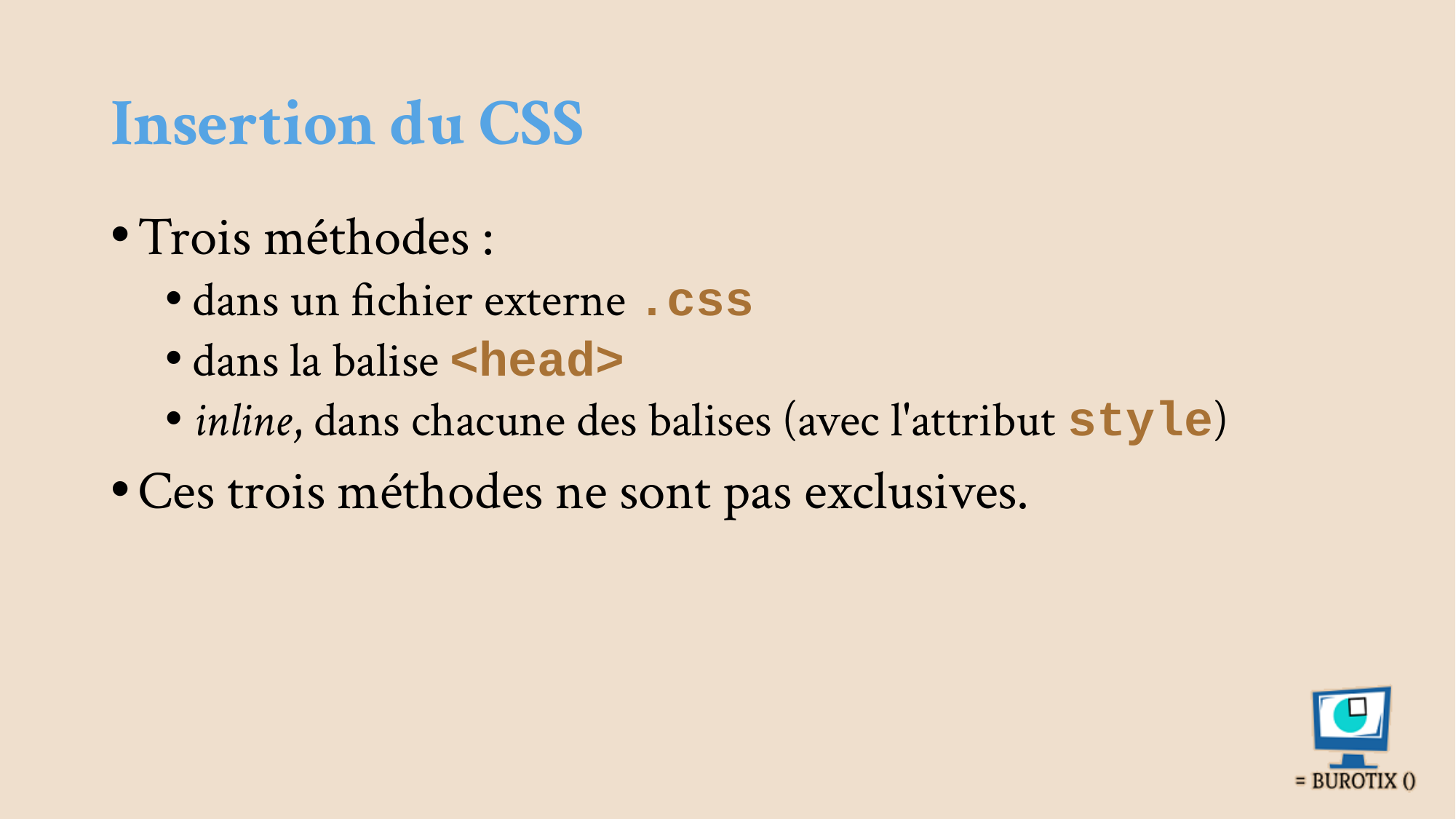

# Insertion du CSS
Trois méthodes :
dans un fichier externe .css
dans la balise <head>
inline, dans chacune des balises (avec l'attribut style)
Ces trois méthodes ne sont pas exclusives.